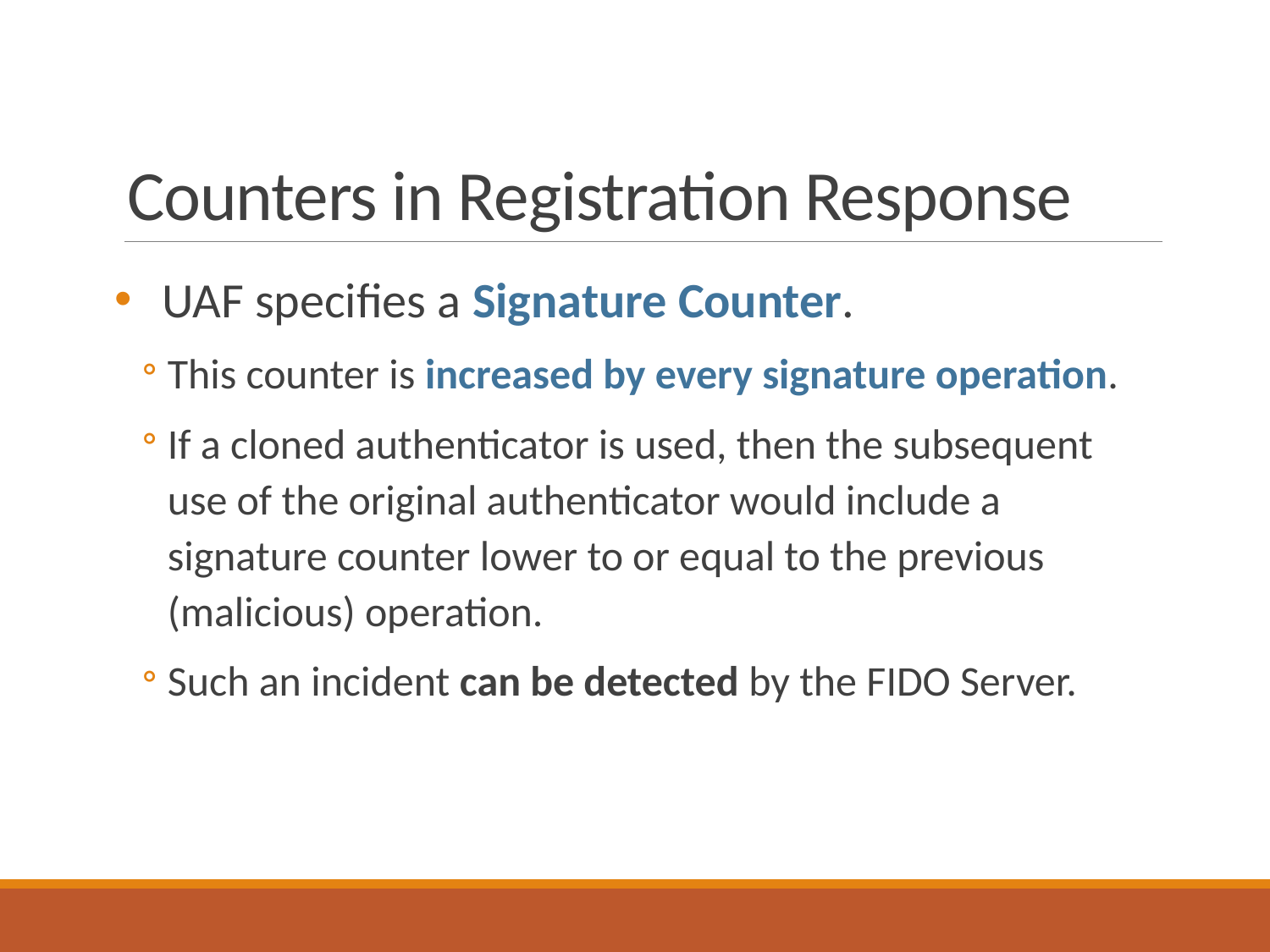

# Counters in Registration Response
UAF specifies a Signature Counter.
This counter is increased by every signature operation.
If a cloned authenticator is used, then the subsequent use of the original authenticator would include a signature counter lower to or equal to the previous (malicious) operation.
Such an incident can be detected by the FIDO Server.